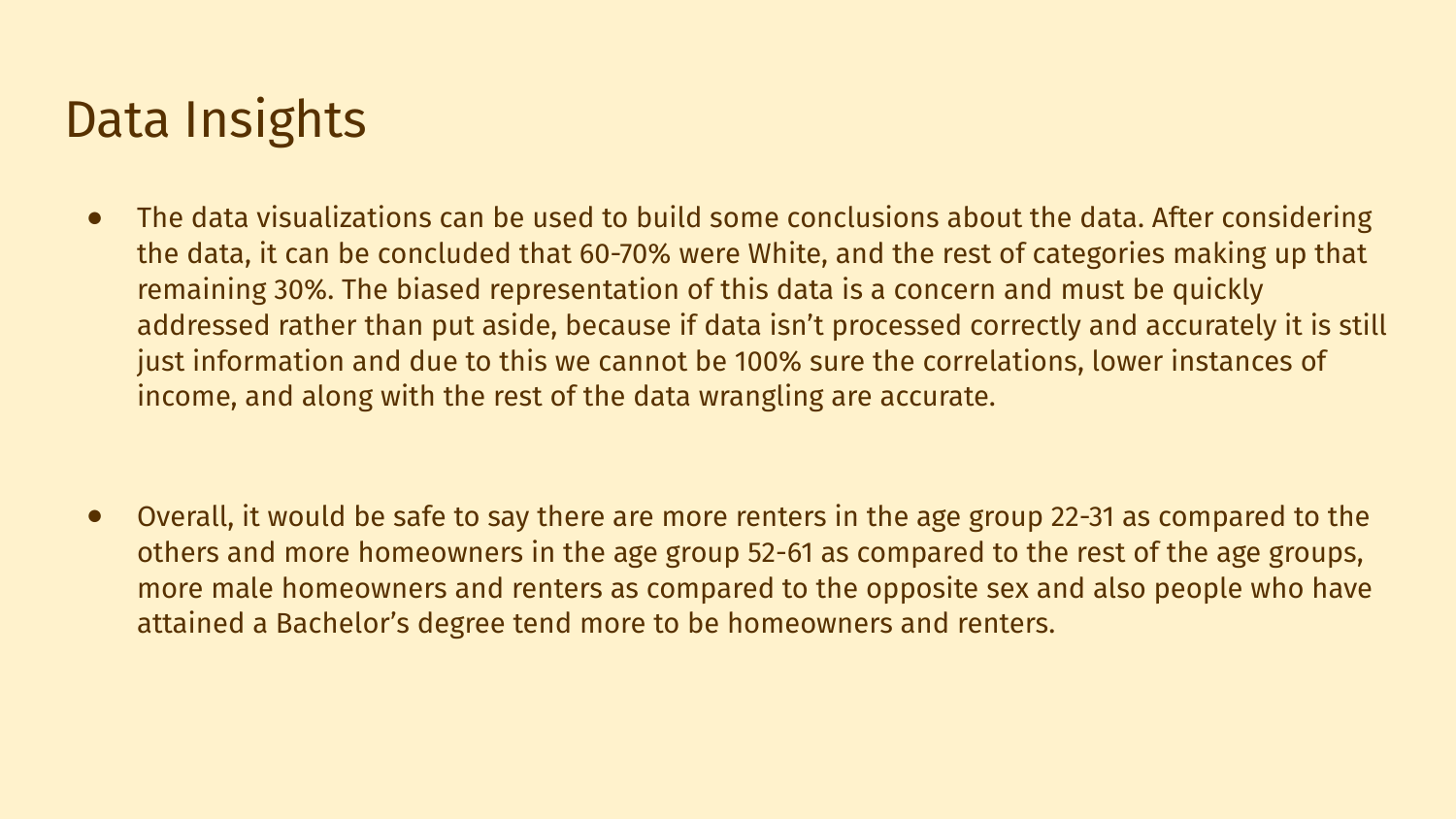

# Data Insights
The data visualizations can be used to build some conclusions about the data. After considering the data, it can be concluded that 60-70% were White, and the rest of categories making up that remaining 30%. The biased representation of this data is a concern and must be quickly addressed rather than put aside, because if data isn’t processed correctly and accurately it is still just information and due to this we cannot be 100% sure the correlations, lower instances of income, and along with the rest of the data wrangling are accurate.

Overall, it would be safe to say there are more renters in the age group 22-31 as compared to the others and more homeowners in the age group 52-61 as compared to the rest of the age groups, more male homeowners and renters as compared to the opposite sex and also people who have attained a Bachelor’s degree tend more to be homeowners and renters.